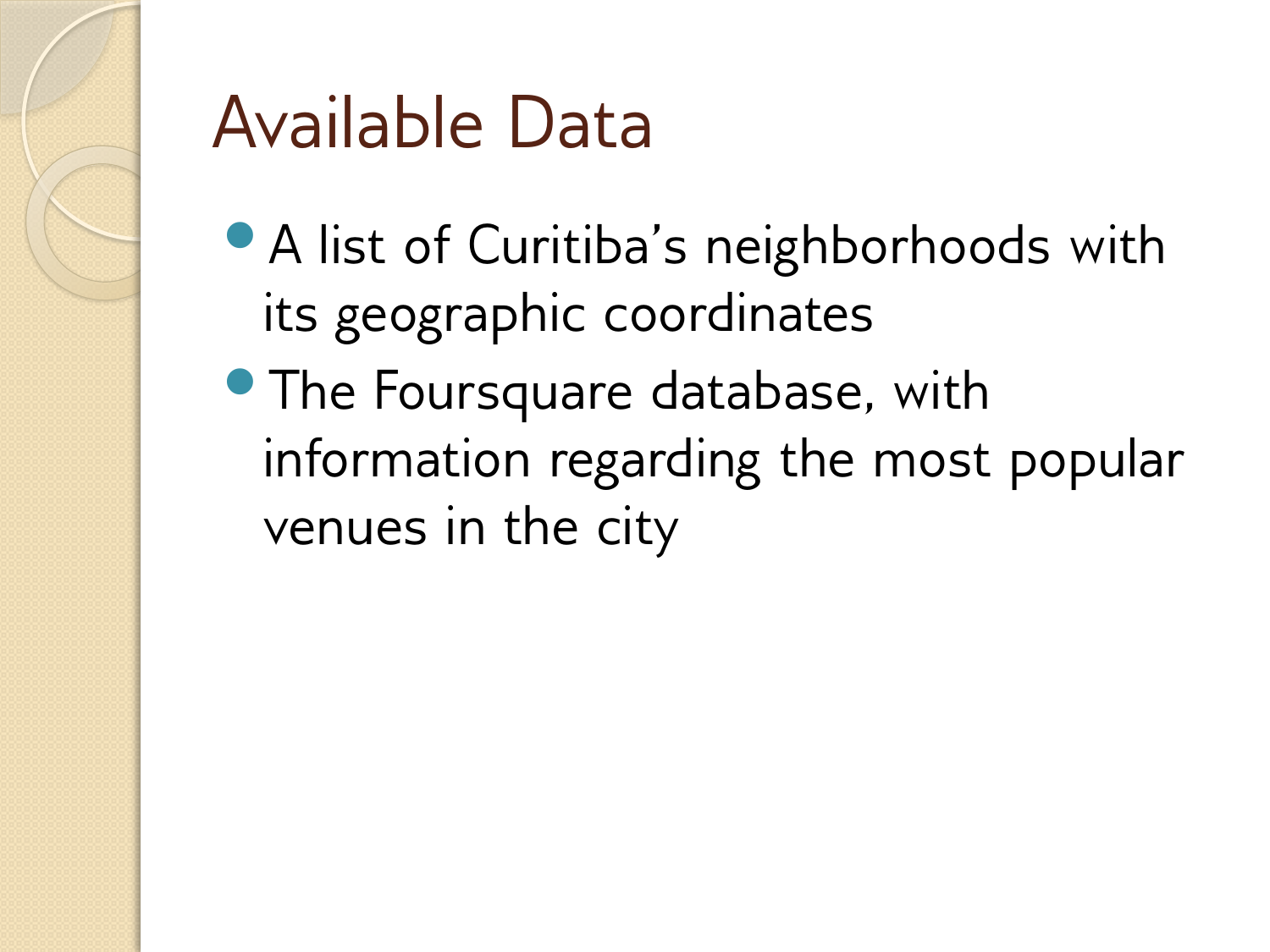

# Available Data
A list of Curitiba’s neighborhoods with its geographic coordinates
The Foursquare database, with information regarding the most popular venues in the city